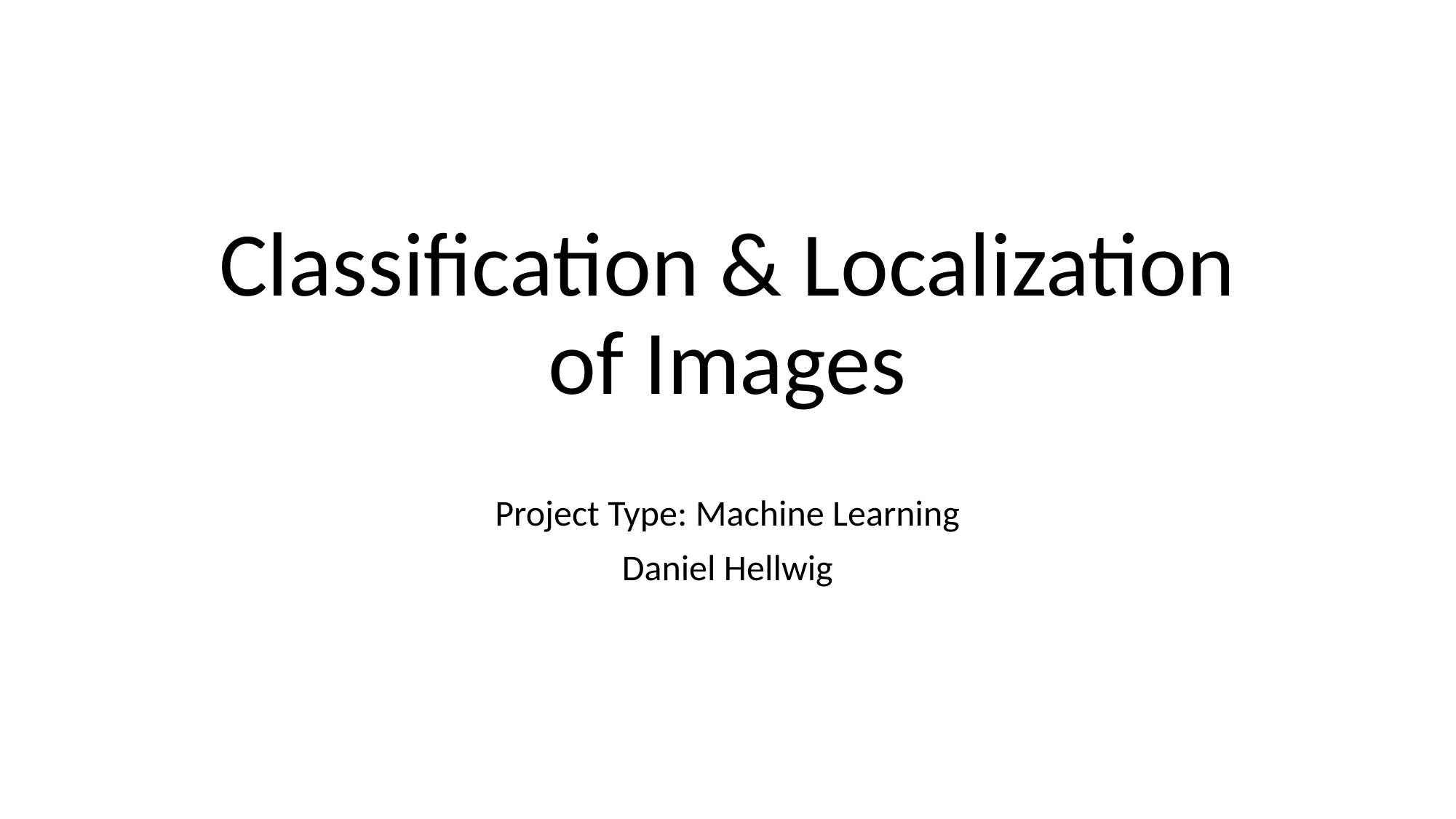

# Classification & Localization of Images

Project Type: Machine Learning
Daniel Hellwig